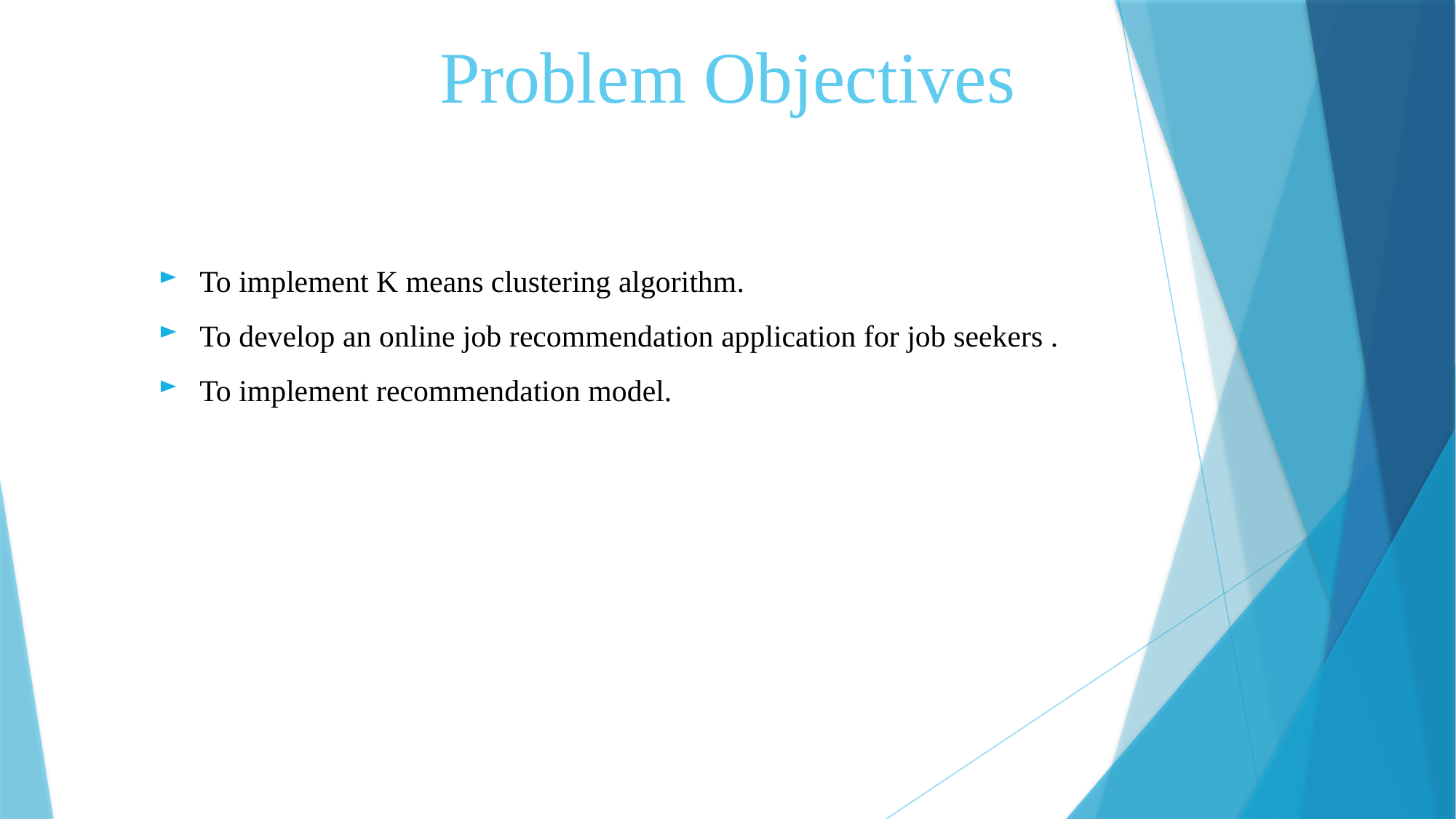

Problem Objectives
To implement K means clustering algorithm.
To develop an online job recommendation application for job seekers .
To implement recommendation model.